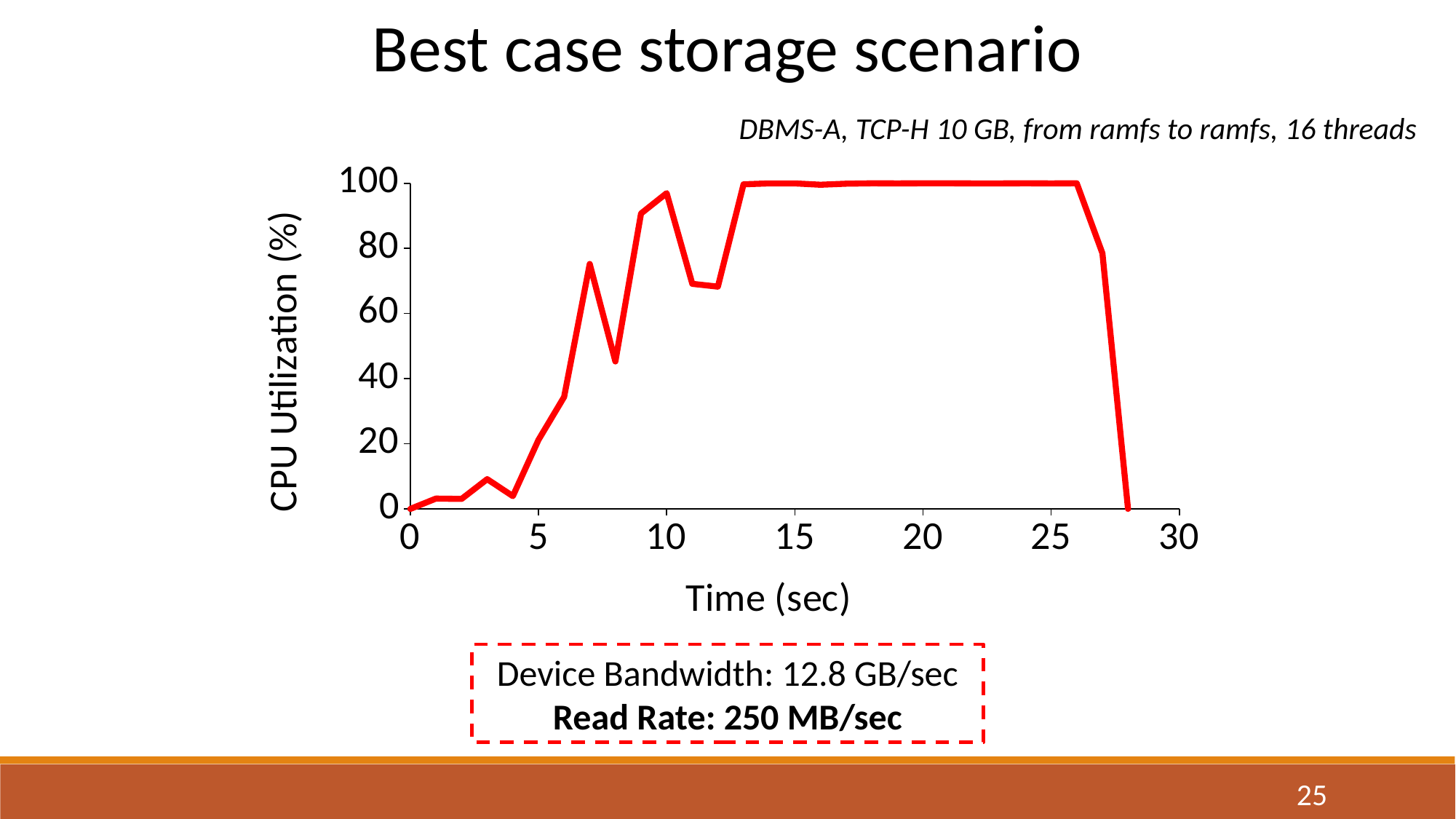

Best case storage scenario
DBMS-A, TCP-H 10 GB, from ramfs to ramfs, 16 threads

### Chart

| Category | DBMS-A |
|---|---|
Device Bandwidth: 12.8 GB/sec
Read Rate: 250 MB/sec
25